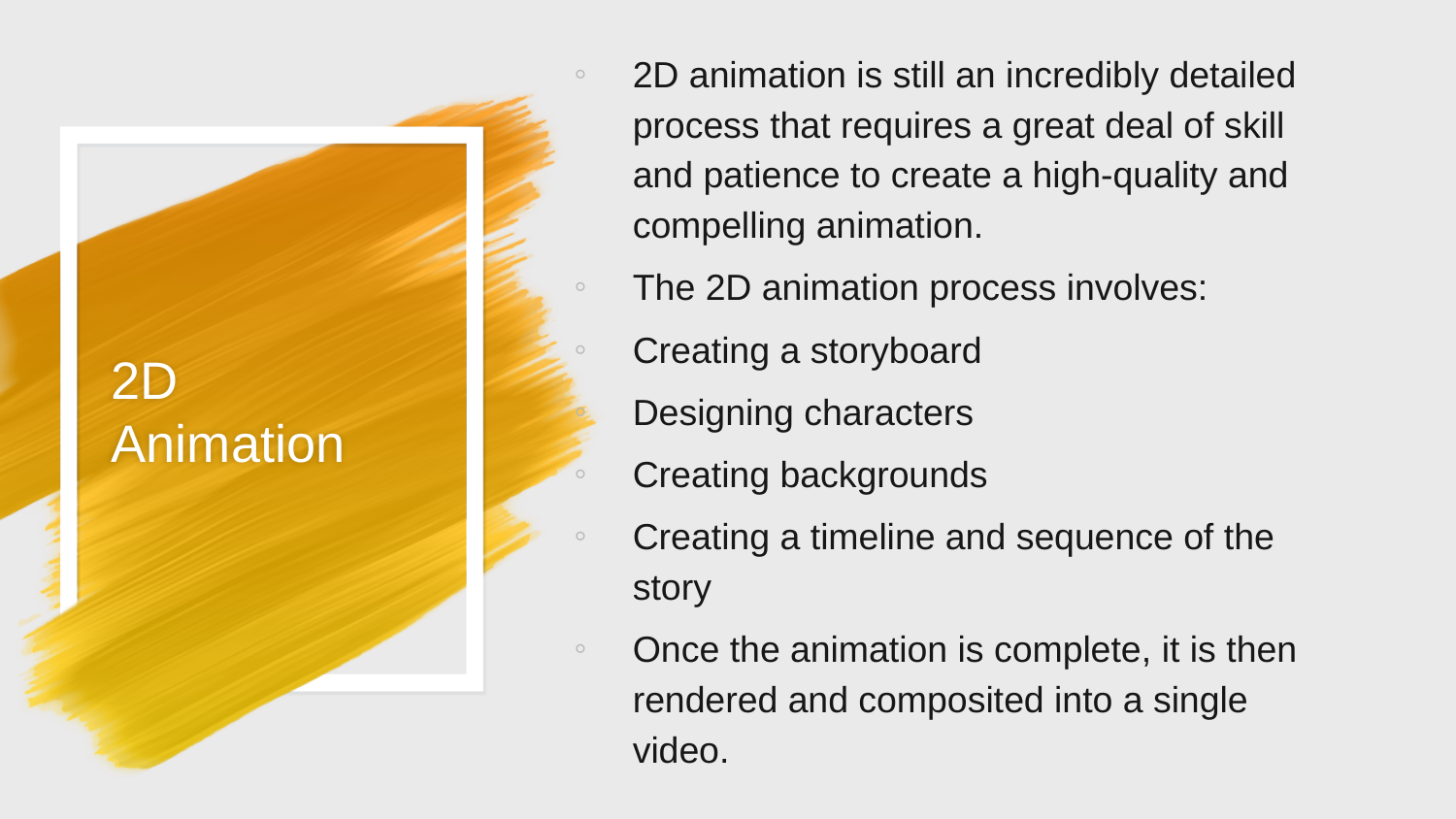

Creating This makes 2D animation faster and less expensive to produce.

2D animation is still an incredibly detailed process that requires a great deal of skill and patience to create a high-quality and compelling animation.
The 2D animation process involves:
Creating a storyboard
Designing characters
Creating backgrounds
Creating a timeline and sequence of the story
Once the animation is complete, it is then rendered and composited into a single video.
# 2D Animation